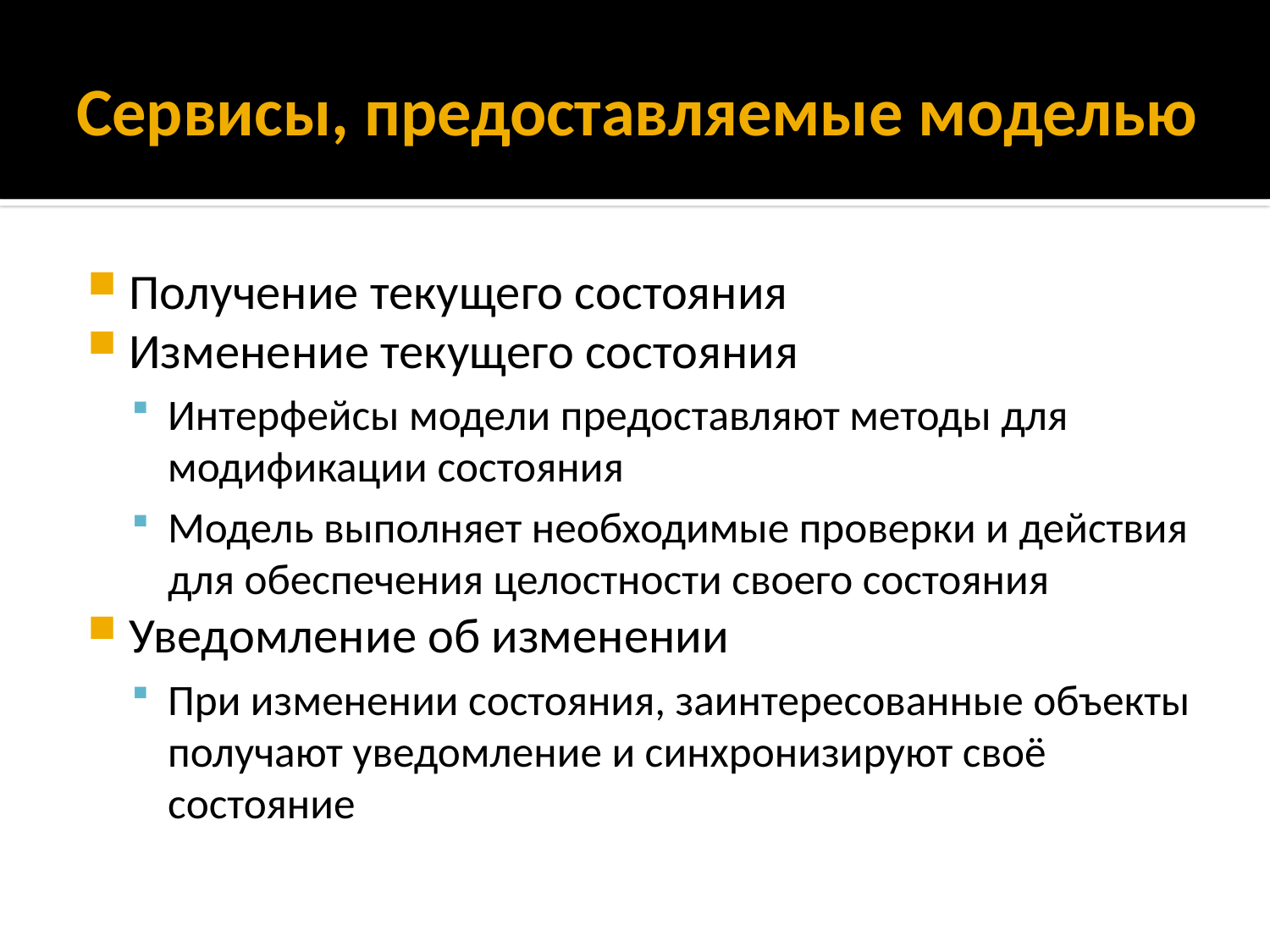

# Сервисы, предоставляемые моделью
Получение текущего состояния
Изменение текущего состояния
Интерфейсы модели предоставляют методы для модификации состояния
Модель выполняет необходимые проверки и действия для обеспечения целостности своего состояния
Уведомление об изменении
При изменении состояния, заинтересованные объекты получают уведомление и синхронизируют своё состояние